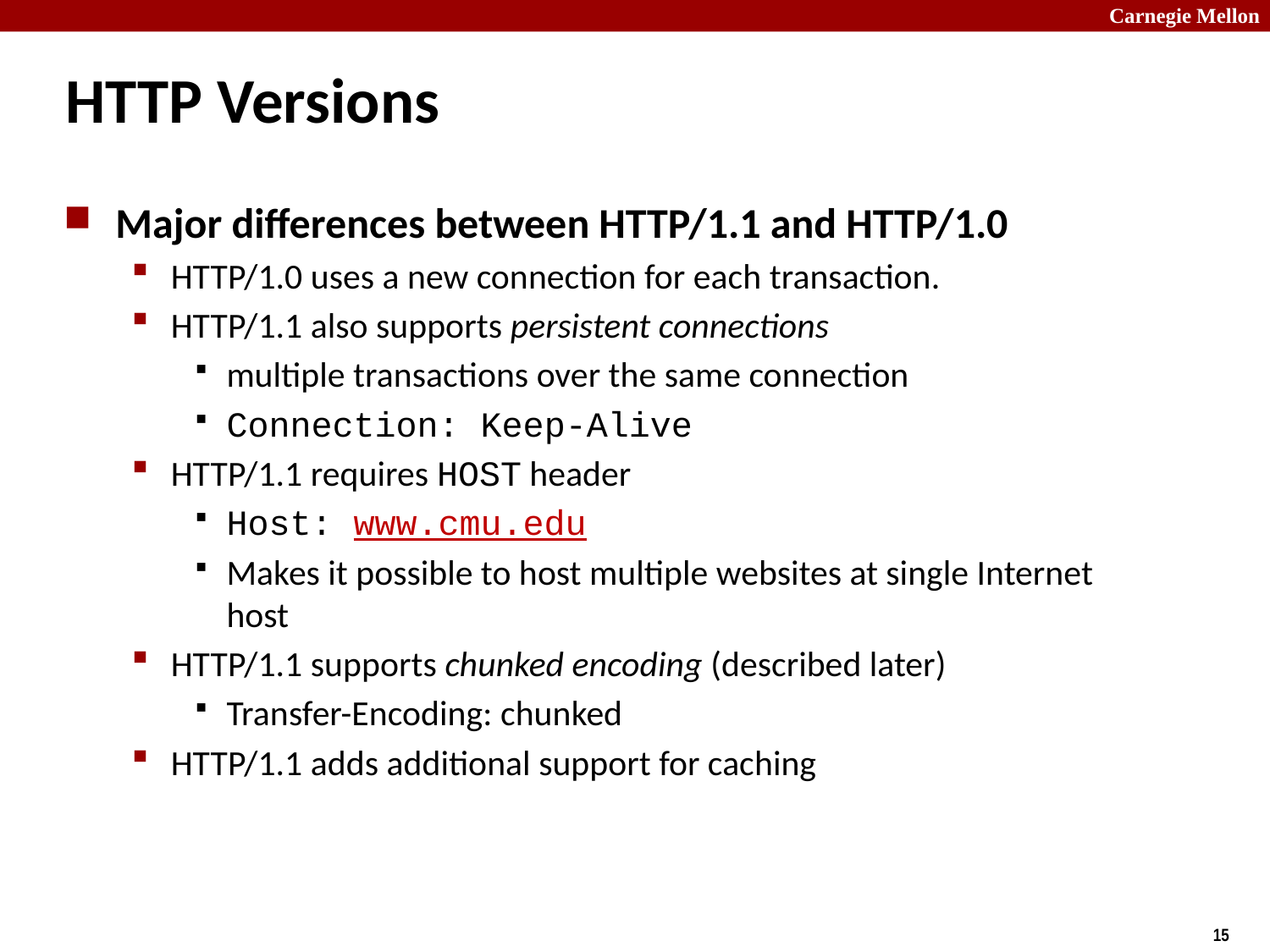

# HTTP Versions
Major differences between HTTP/1.1 and HTTP/1.0
HTTP/1.0 uses a new connection for each transaction.
HTTP/1.1 also supports persistent connections
multiple transactions over the same connection
Connection: Keep-Alive
HTTP/1.1 requires HOST header
Host: www.cmu.edu
Makes it possible to host multiple websites at single Internet host
HTTP/1.1 supports chunked encoding (described later)
Transfer-Encoding: chunked
HTTP/1.1 adds additional support for caching